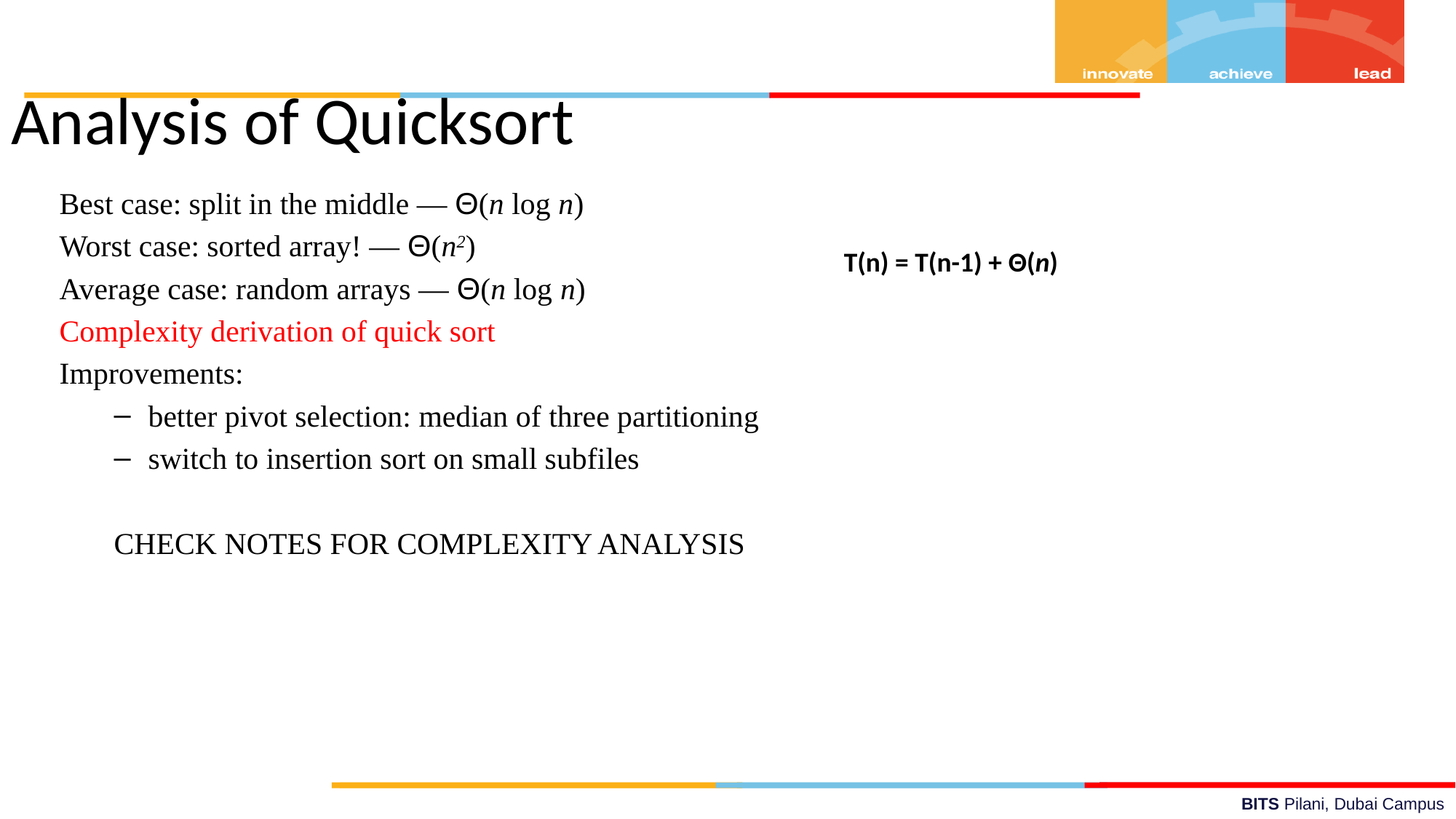

Analysis of Quicksort
Best case: split in the middle — Θ(n log n)
Worst case: sorted array! — Θ(n2)
Average case: random arrays — Θ(n log n)
Complexity derivation of quick sort
Improvements:
better pivot selection: median of three partitioning
switch to insertion sort on small subfiles

CHECK NOTES FOR COMPLEXITY ANALYSIS

T(n) = T(n-1) + Θ(n)